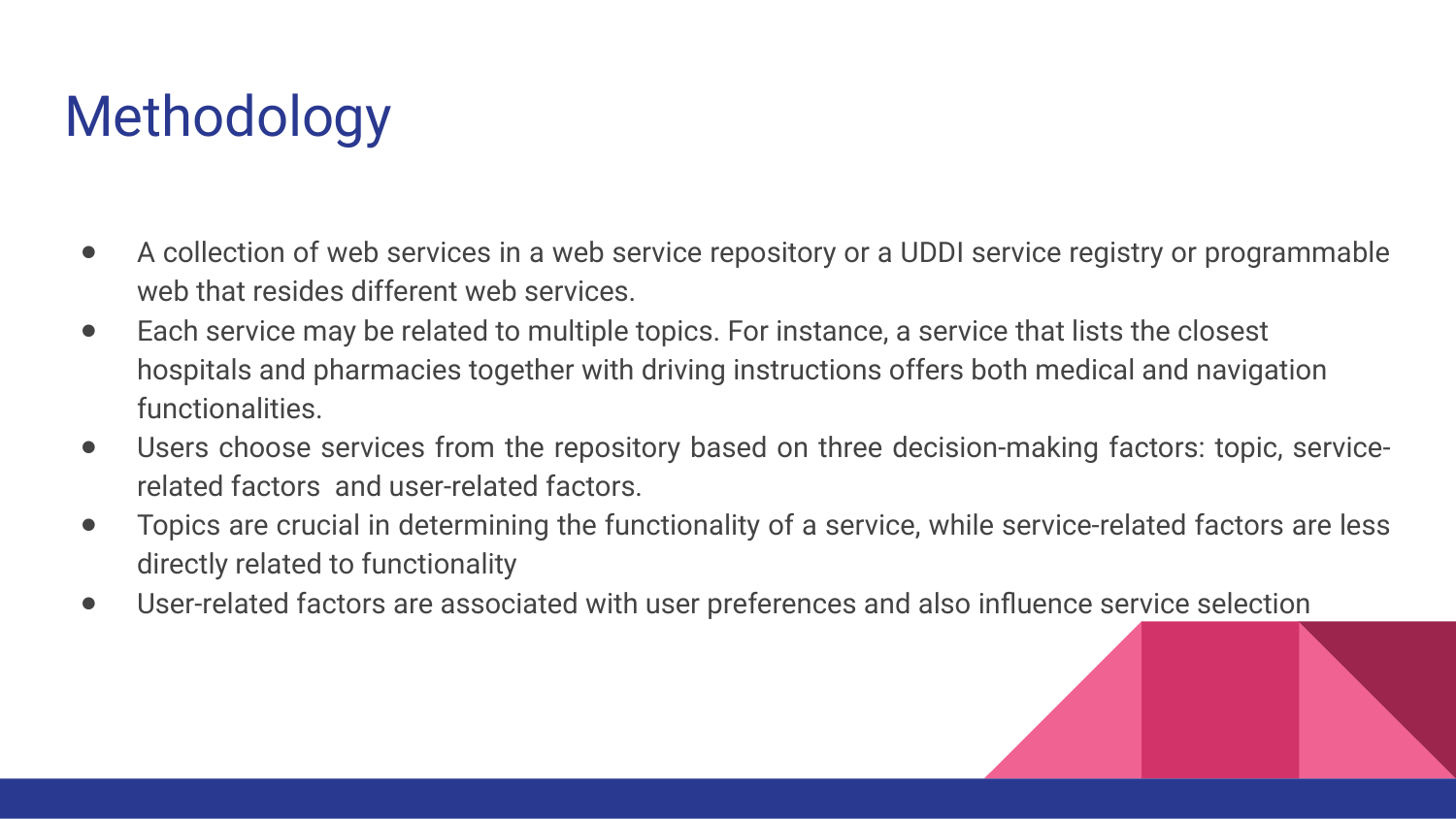

# Methodology
A collection of web services in a web service repository or a UDDI service registry or programmable web that resides different web services.
Each service may be related to multiple topics. For instance, a service that lists the closest hospitals and pharmacies together with driving instructions offers both medical and navigation functionalities.
Users choose services from the repository based on three decision-making factors: topic, service-related factors  and user-related factors.
Topics are crucial in determining the functionality of a service, while service-related factors are less directly related to functionality
User-related factors are associated with user preferences and also influence service selection